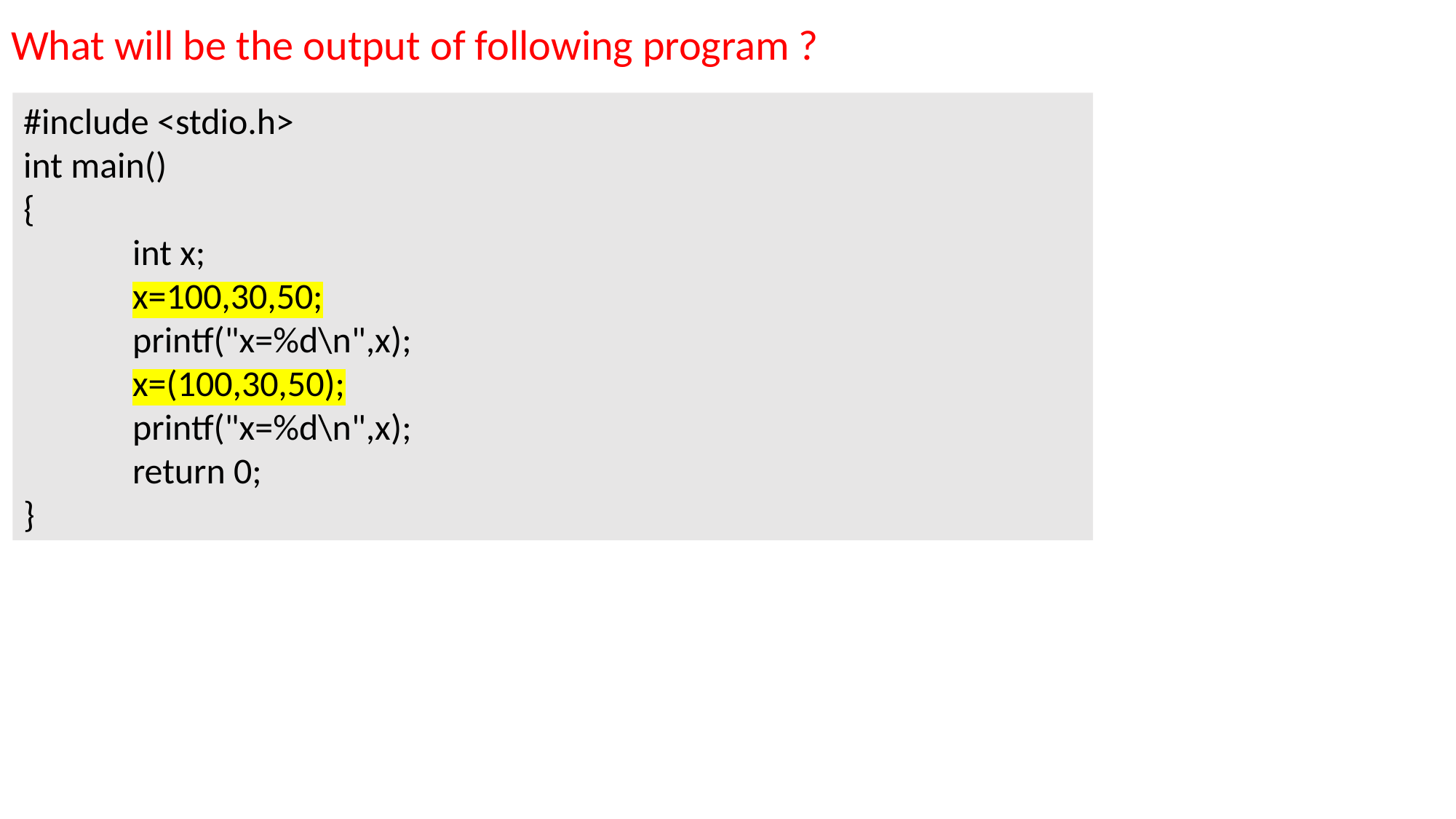

# What will be the output of following program ?
#include <stdio.h>
int main()
{
	int x;
	x=100,30,50;
	printf("x=%d\n",x);
	x=(100,30,50);
	printf("x=%d\n",x);
	return 0;
}